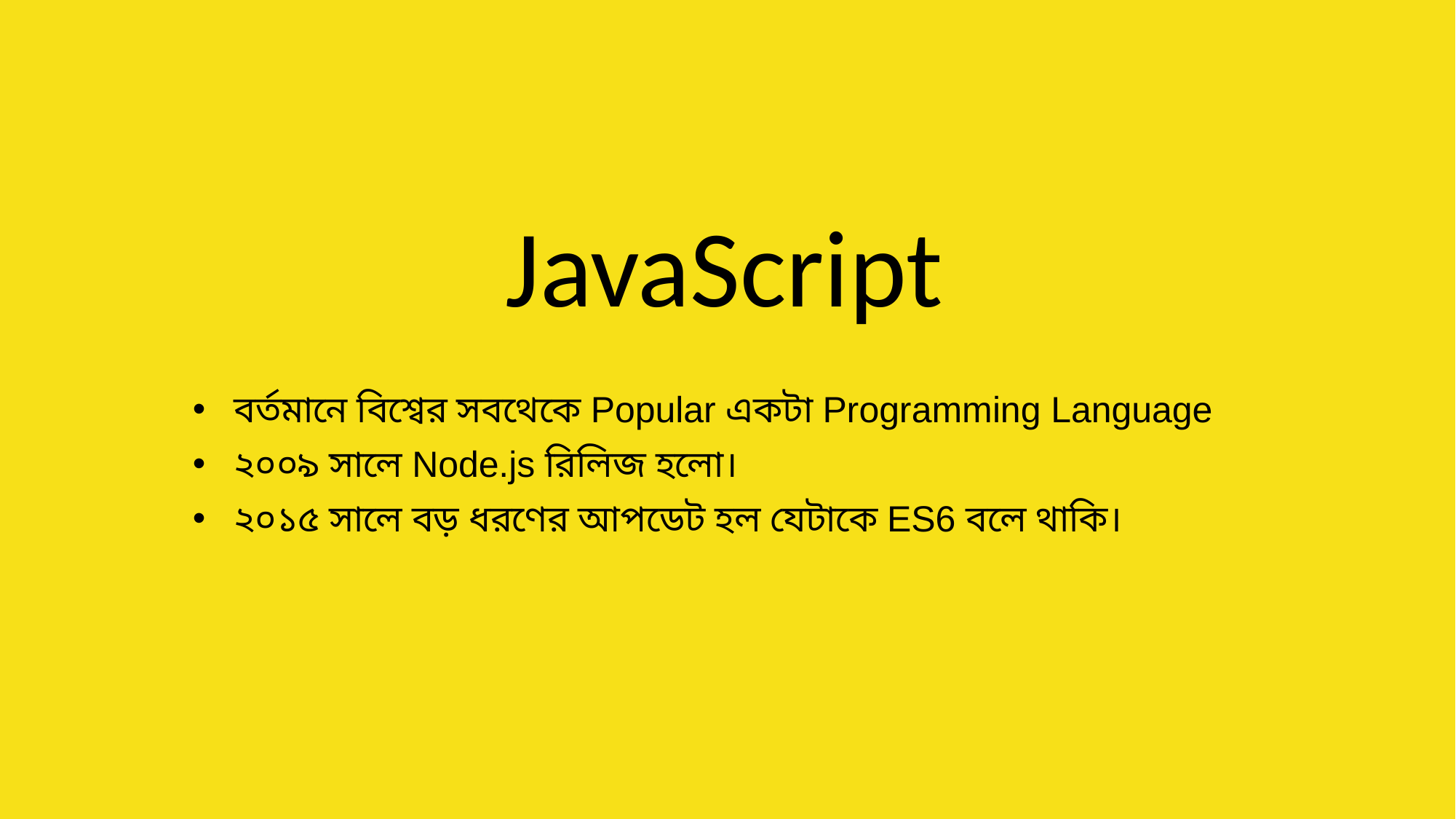

# JavaScript
বর্তমানে বিশ্বের সবথেকে Popular একটা Programming Language
২০০৯ সালে Node.js রিলিজ হলো।
২০১৫ সালে বড় ধরণের আপডেট হল যেটাকে ES6 বলে থাকি।